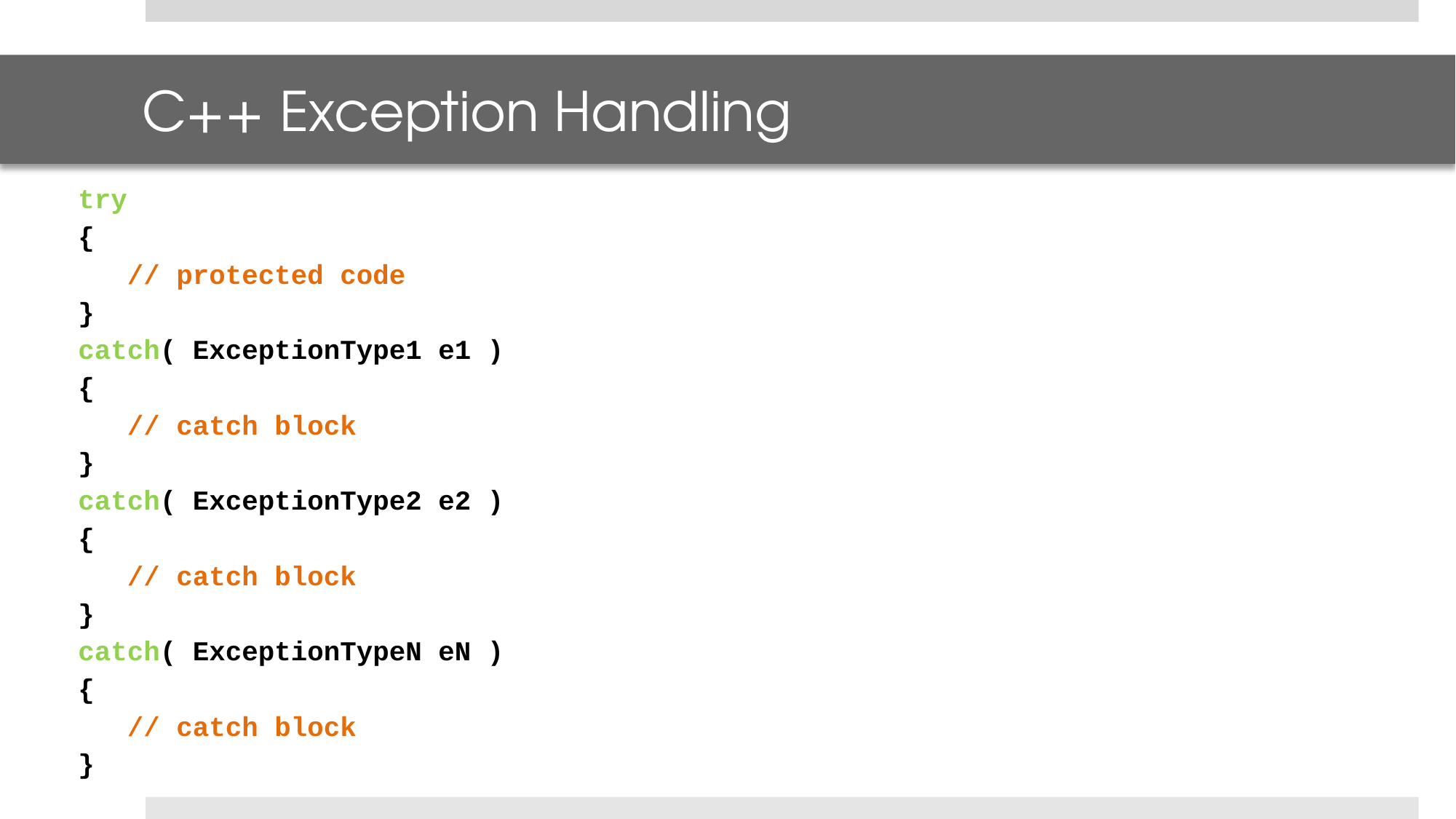

# C++ Exception Handling
try
{
   // protected code
}
catch( ExceptionType1 e1 )
{
   // catch block
}
catch( ExceptionType2 e2 )
{
   // catch block
}
catch( ExceptionTypeN eN )
{
   // catch block
}